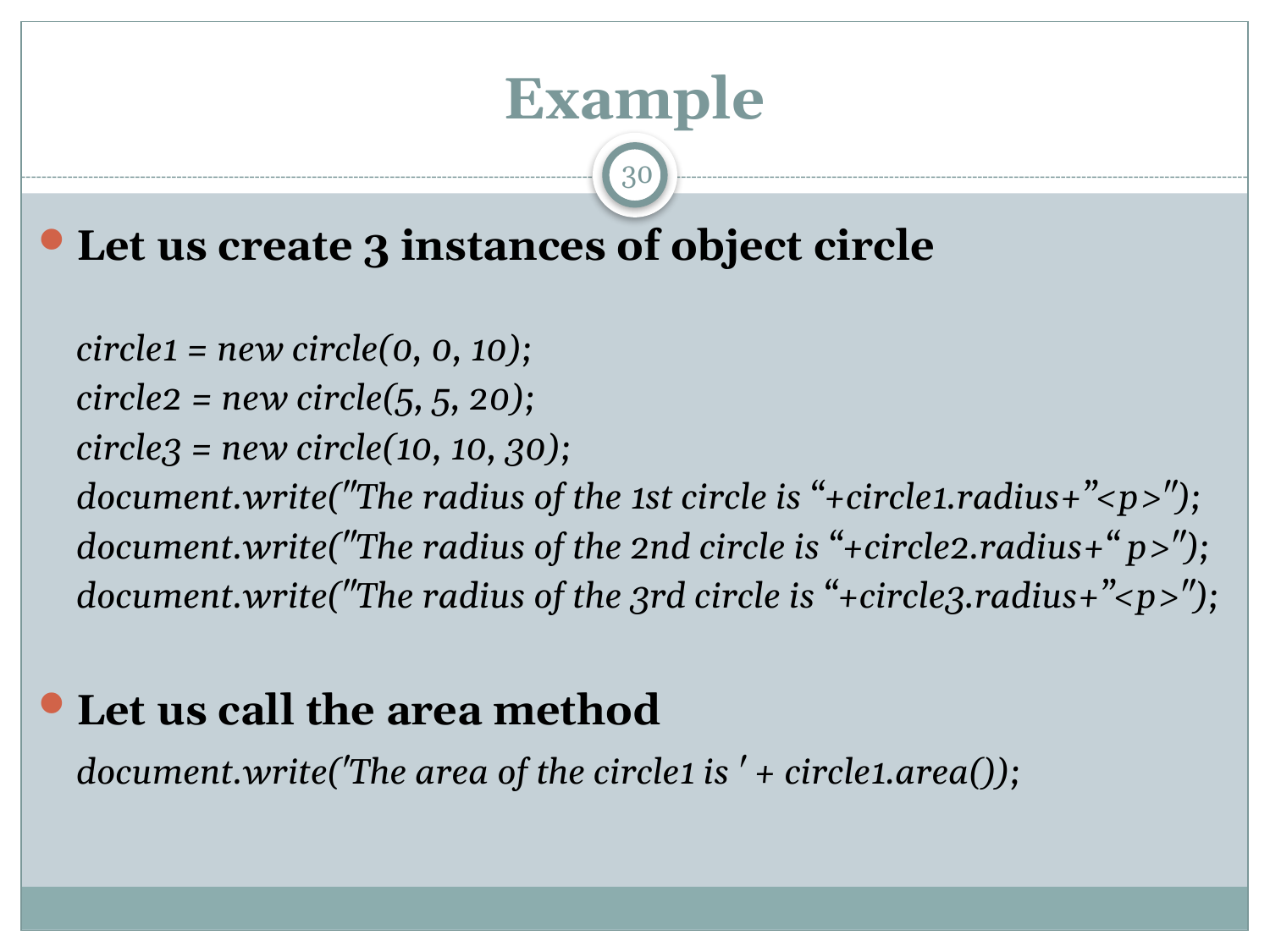

# Example
30
Let us create 3 instances of object circle

circle1 = new circle(0, 0, 10);
circle2 = new circle(5, 5, 20);
circle3 = new circle(10, 10, 30);
document.write("The radius of the 1st circle is “+circle1.radius+”<p>");
document.write("The radius of the 2nd circle is “+circle2.radius+“ p>");
document.write("The radius of the 3rd circle is “+circle3.radius+”<p>");

Let us call the area method
	document.write('The area of the circle1 is ' + circle1.area());